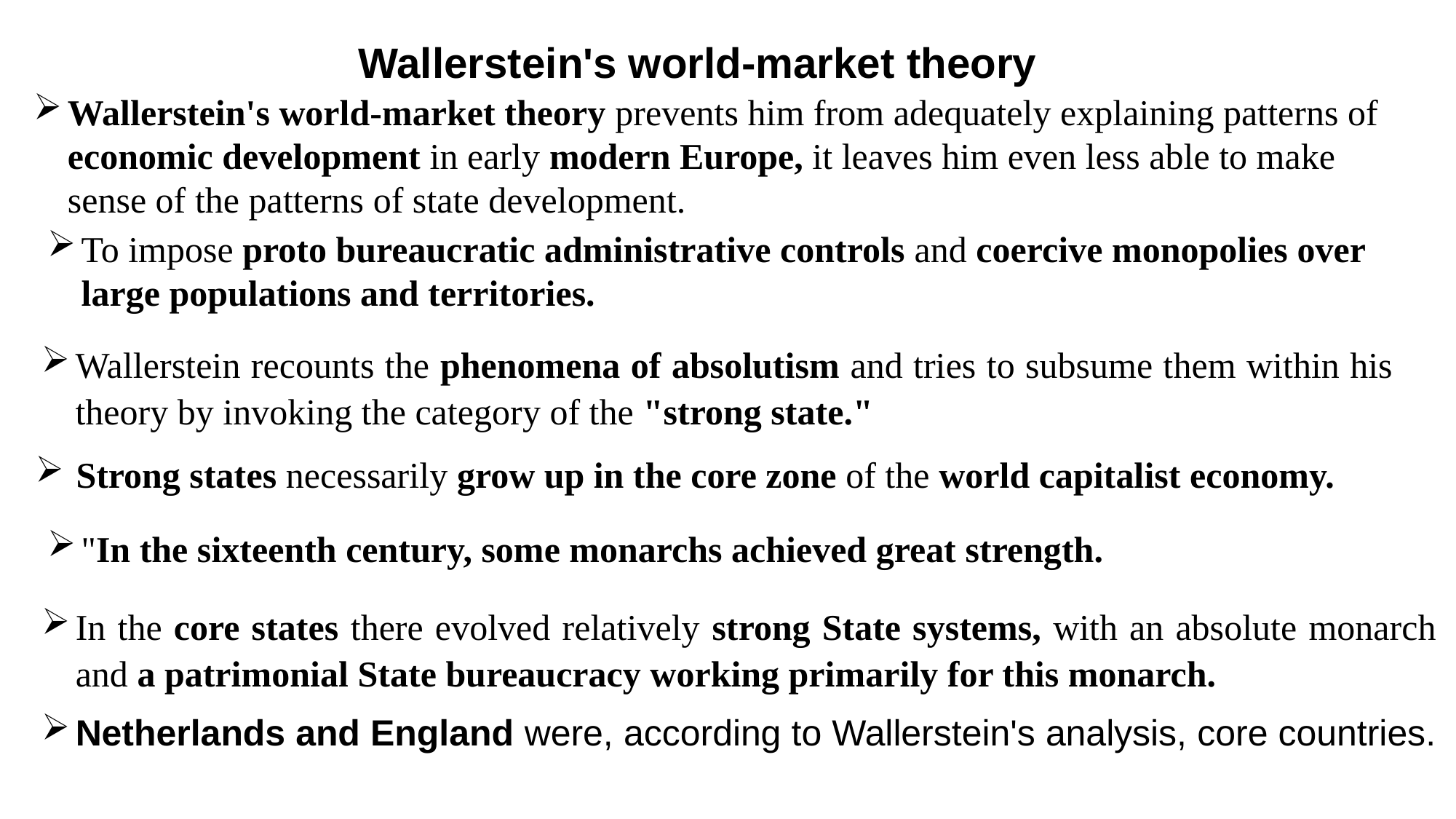

Wallerstein's world-market theory
Wallerstein's world-market theory prevents him from adequately explaining patterns of economic development in early modern Europe, it leaves him even less able to make sense of the patterns of state development.
To impose proto bureaucratic administrative controls and coercive monopolies over large populations and territories.
Wallerstein recounts the phenomena of absolutism and tries to subsume them within his theory by invoking the category of the "strong state."
Strong states necessarily grow up in the core zone of the world capitalist economy.
"In the sixteenth century, some monarchs achieved great strength.
In the core states there evolved relatively strong State systems, with an absolute monarch and a patrimonial State bureaucracy working primarily for this monarch.
Netherlands and England were, according to Wallerstein's analysis, core countries.